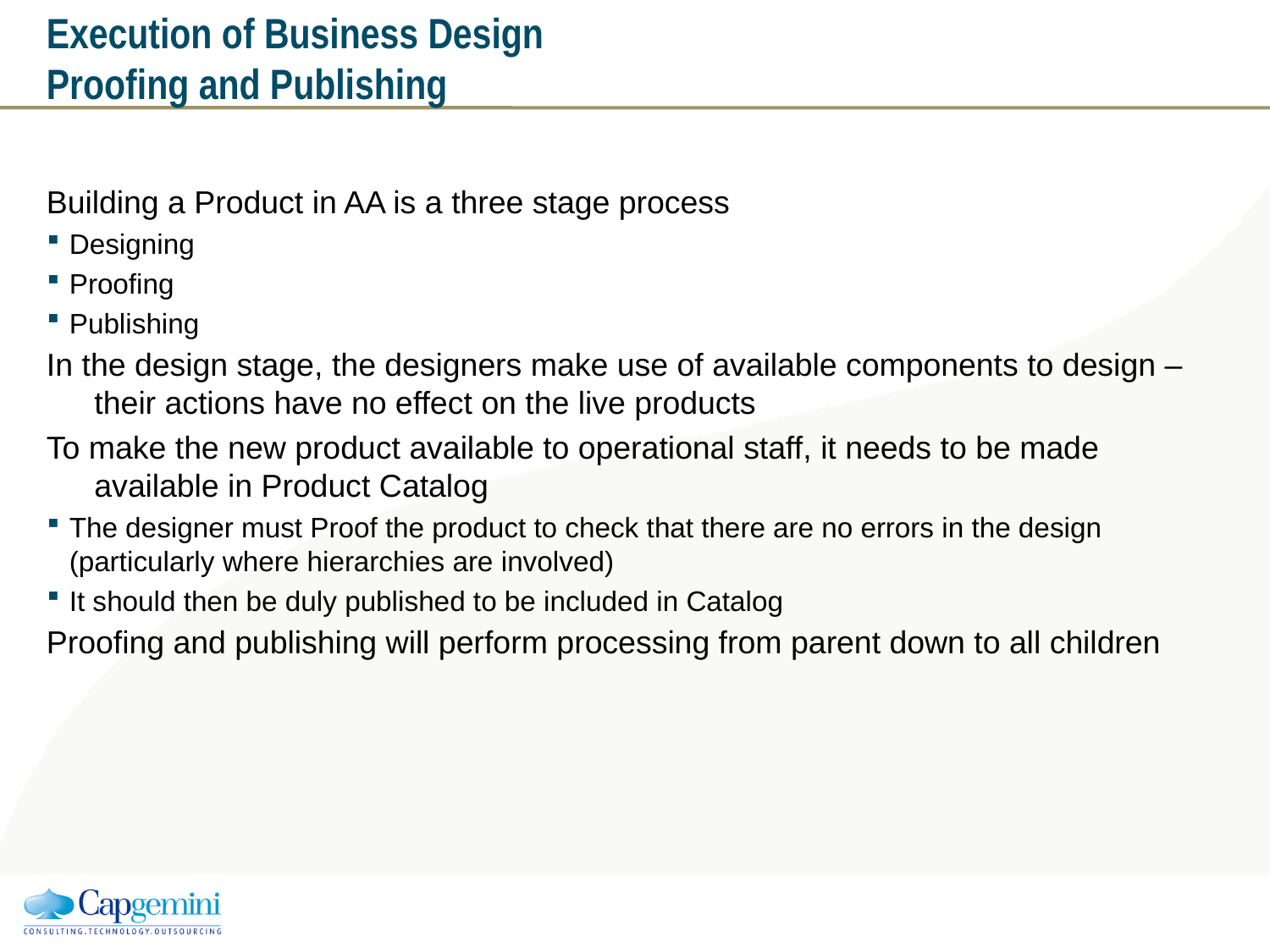

# Execution of Business Design Proofing and Publishing
Building a Product in AA is a three stage process
Designing
Proofing
Publishing
In the design stage, the designers make use of available components to design – their actions have no effect on the live products
To make the new product available to operational staff, it needs to be made available in Product Catalog
The designer must Proof the product to check that there are no errors in the design (particularly where hierarchies are involved)
It should then be duly published to be included in Catalog
Proofing and publishing will perform processing from parent down to all children